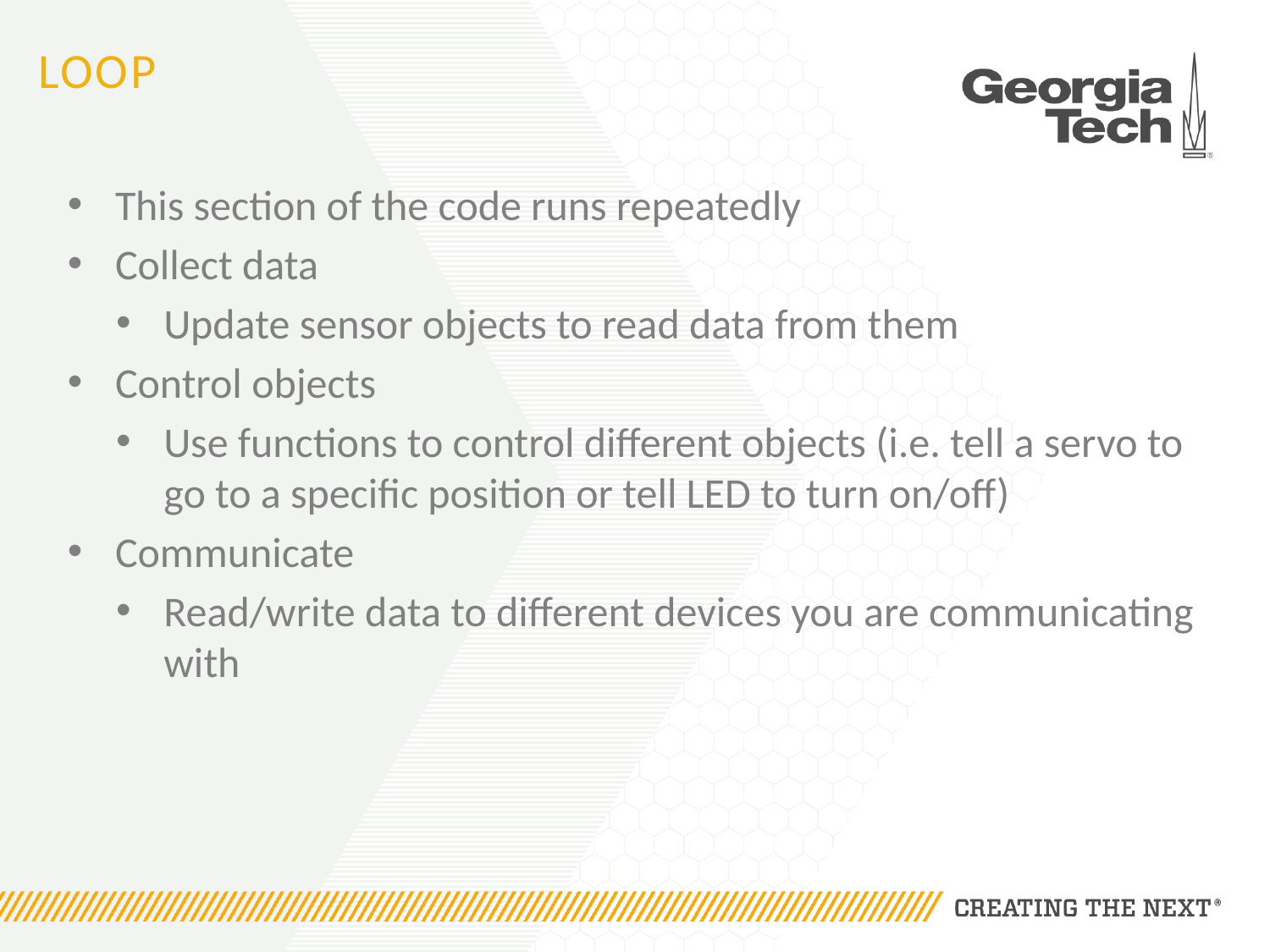

# Loop
This section of the code runs repeatedly
Collect data
Update sensor objects to read data from them
Control objects
Use functions to control different objects (i.e. tell a servo to go to a specific position or tell LED to turn on/off)
Communicate
Read/write data to different devices you are communicating with